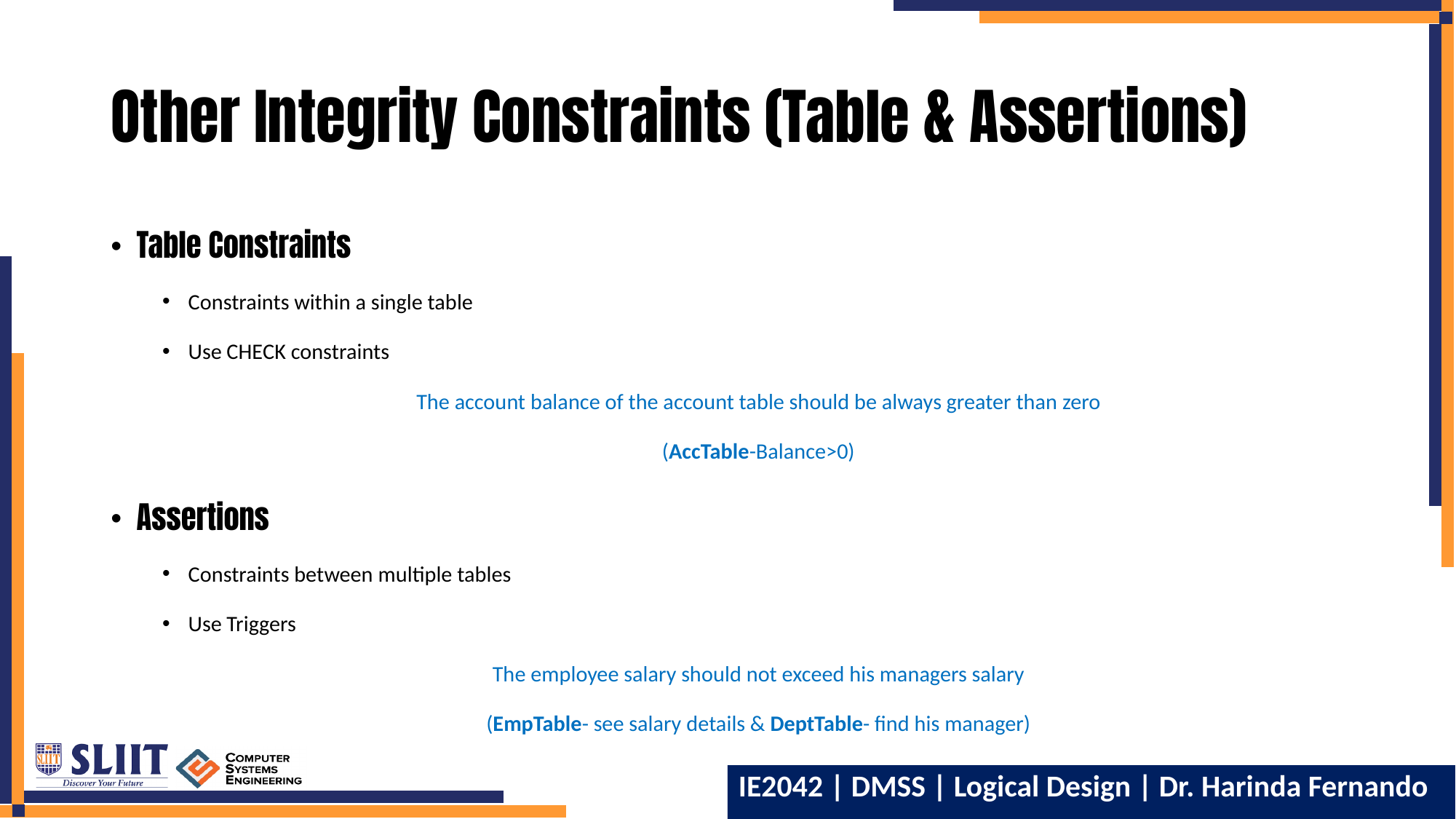

# Other Integrity Constraints (Table & Assertions)
Table Constraints
Constraints within a single table
Use CHECK constraints
The account balance of the account table should be always greater than zero
(AccTable-Balance>0)
Assertions
Constraints between multiple tables
Use Triggers
The employee salary should not exceed his managers salary
(EmpTable- see salary details & DeptTable- find his manager)

13
IE2042 | DMSS | Logical Design | Dr. Harinda Fernando